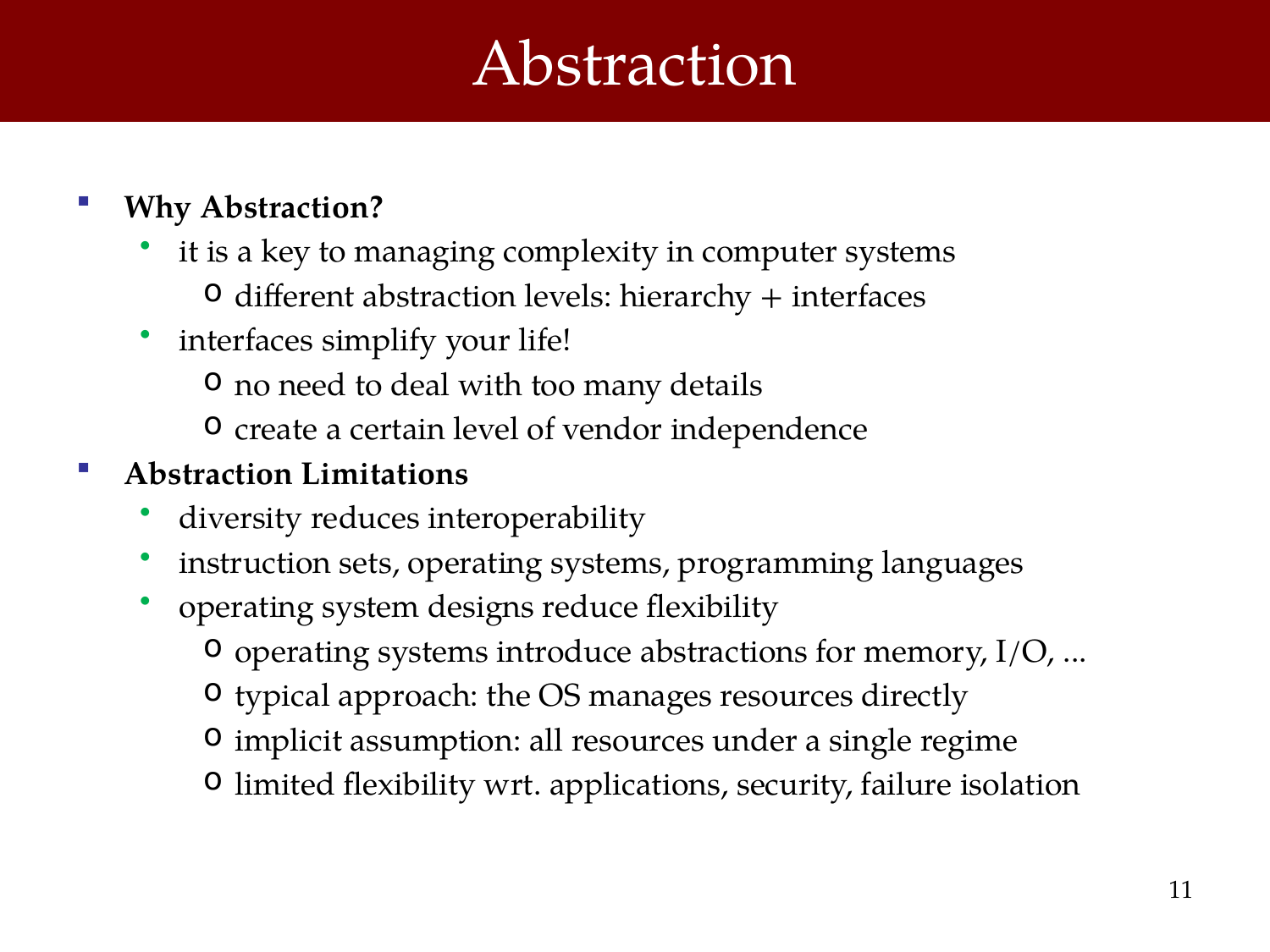

# Abstraction
Why Abstraction?
it is a key to managing complexity in computer systems
different abstraction levels: hierarchy + interfaces
interfaces simplify your life!
no need to deal with too many details
create a certain level of vendor independence
Abstraction Limitations
diversity reduces interoperability
instruction sets, operating systems, programming languages
operating system designs reduce flexibility
operating systems introduce abstractions for memory, I/O, ...
typical approach: the OS manages resources directly
implicit assumption: all resources under a single regime
limited flexibility wrt. applications, security, failure isolation
11